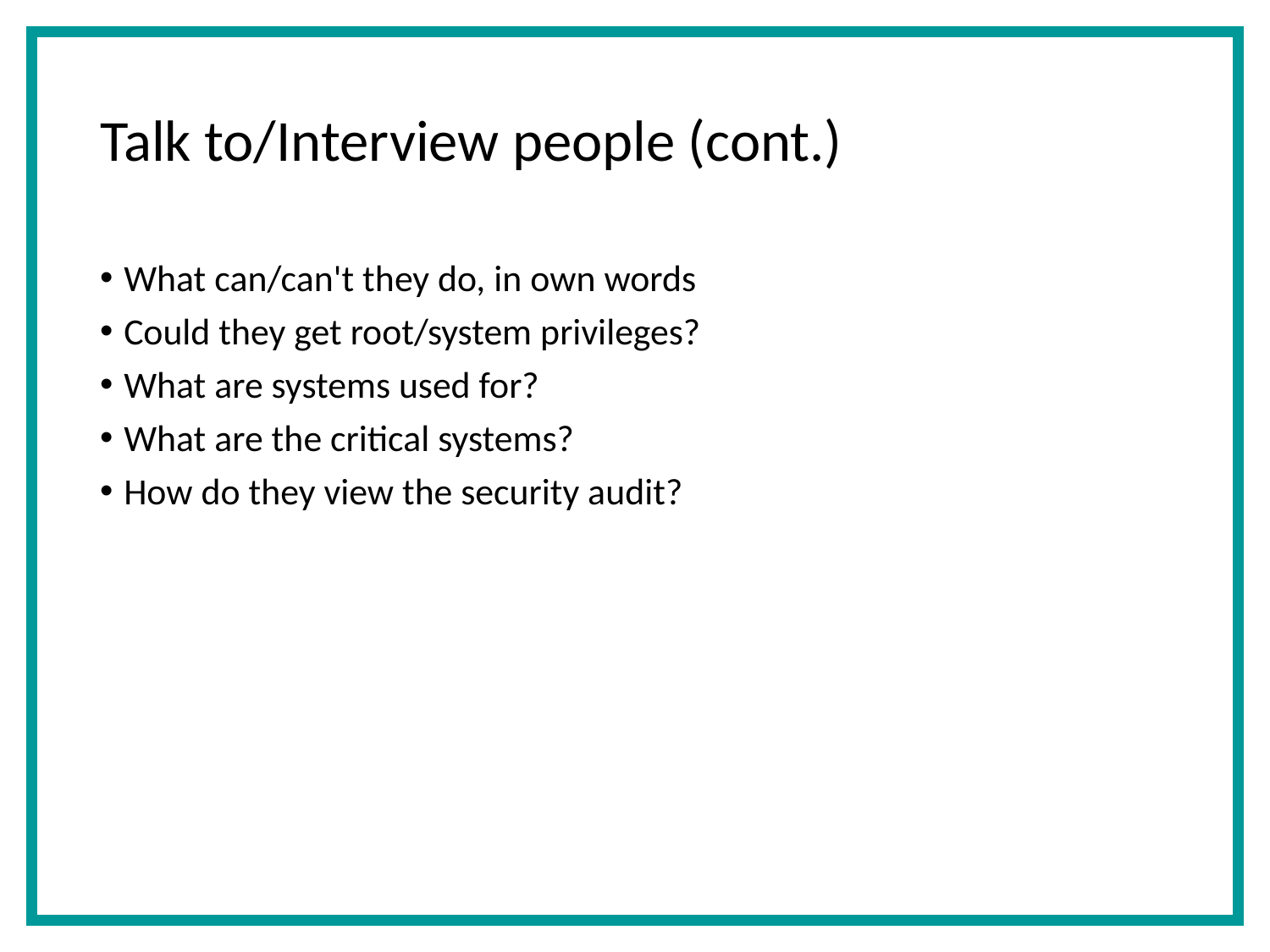

# Talk to/Interview people (cont.)
What can/can't they do, in own words
Could they get root/system privileges?
What are systems used for?
What are the critical systems?
How do they view the security audit?